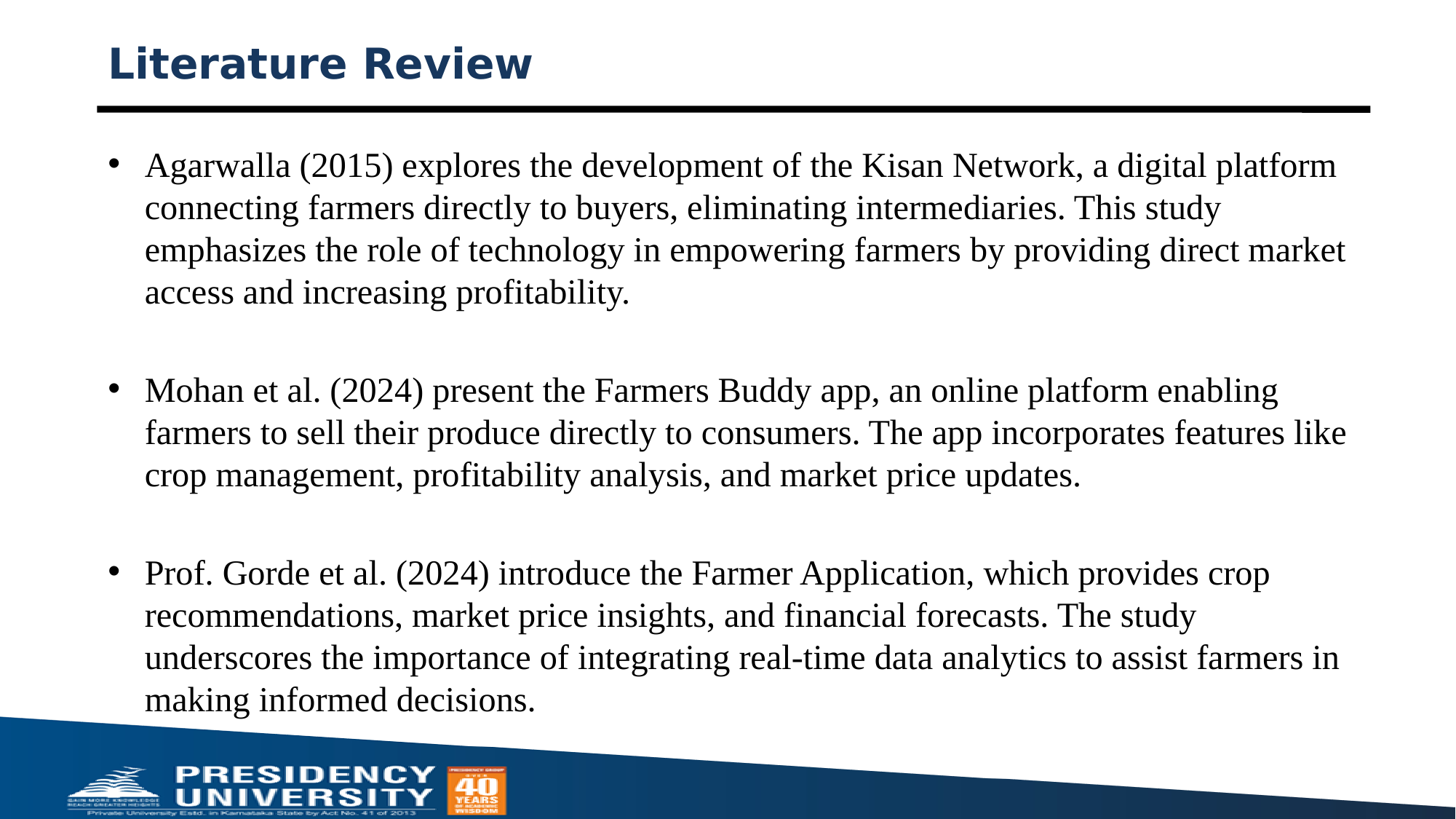

# Literature Review
Agarwalla (2015) explores the development of the Kisan Network, a digital platform connecting farmers directly to buyers, eliminating intermediaries. This study emphasizes the role of technology in empowering farmers by providing direct market access and increasing profitability.

Mohan et al. (2024) present the Farmers Buddy app, an online platform enabling farmers to sell their produce directly to consumers. The app incorporates features like crop management, profitability analysis, and market price updates.

Prof. Gorde et al. (2024) introduce the Farmer Application, which provides crop recommendations, market price insights, and financial forecasts. The study underscores the importance of integrating real-time data analytics to assist farmers in making informed decisions.